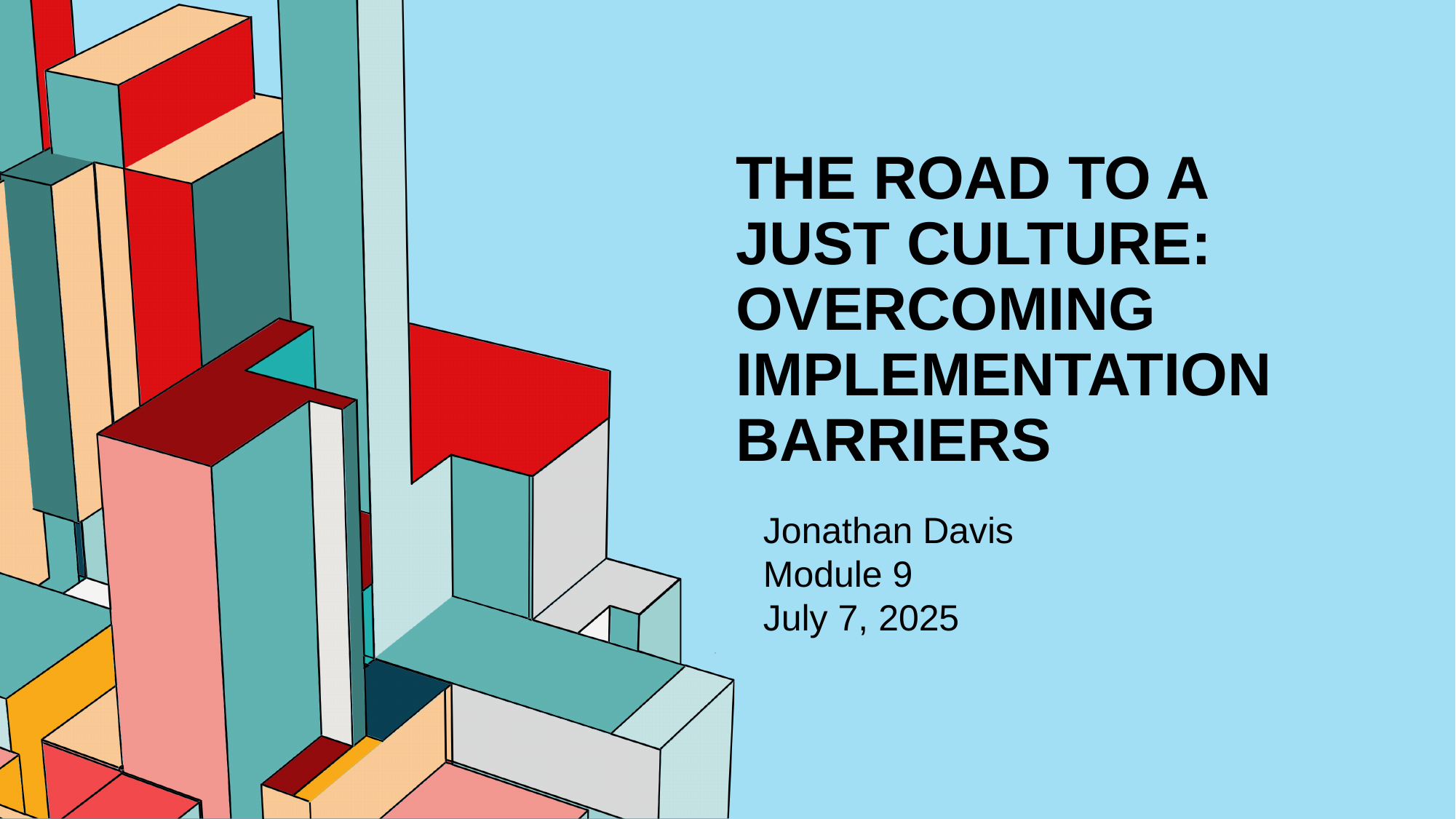

# The Road to a Just Culture: Overcoming Implementation Barriers
Jonathan Davis
Module 9
July 7, 2025